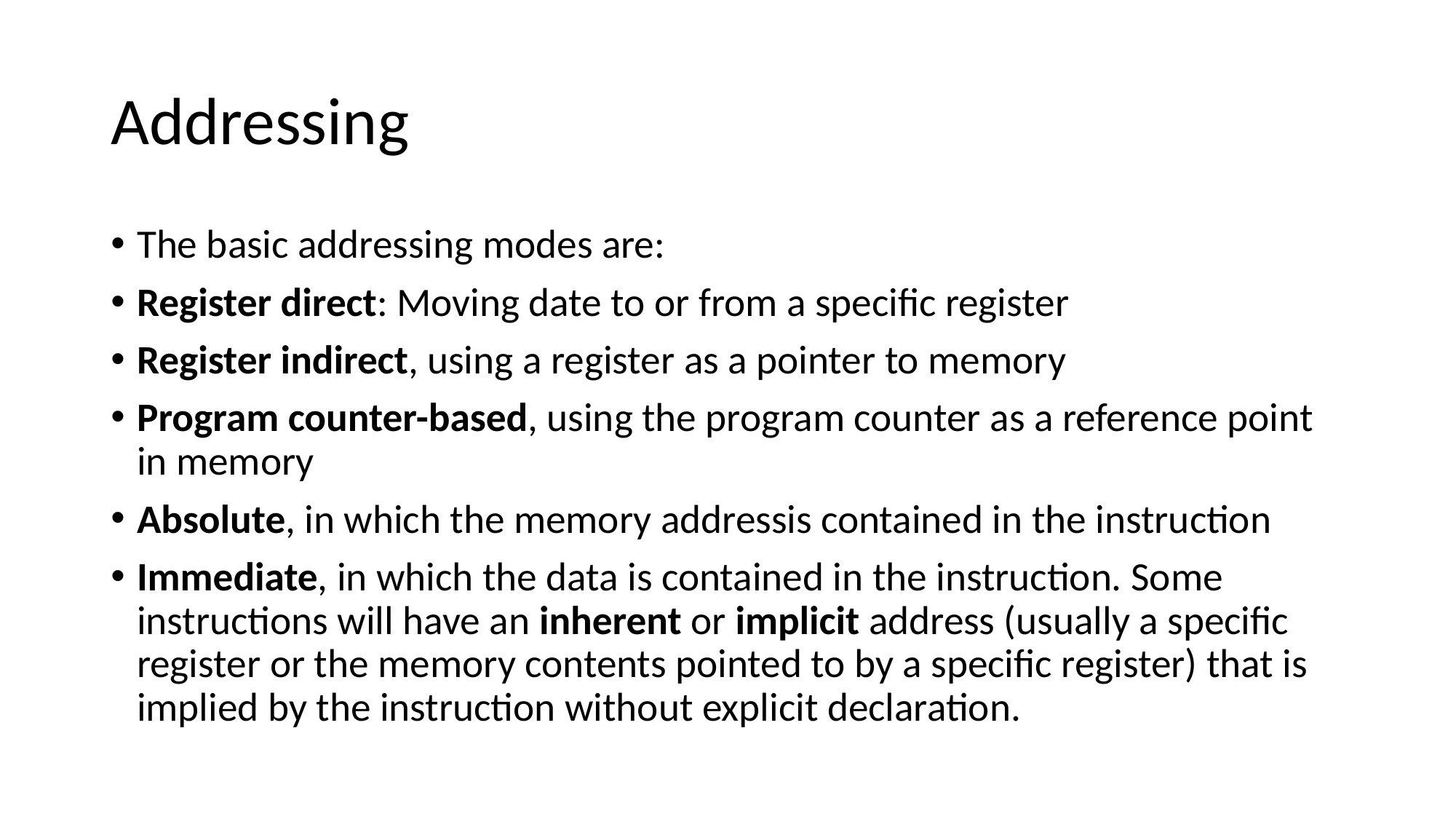

# Addressing
The basic addressing modes are:
Register direct: Moving date to or from a specific register
Register indirect, using a register as a pointer to memory
Program counter-based, using the program counter as a reference point in memory
Absolute, in which the memory addressis contained in the instruction
Immediate, in which the data is contained in the instruction. Some instructions will have an inherent or implicit address (usually a specific register or the memory contents pointed to by a specific register) that is implied by the instruction without explicit declaration.